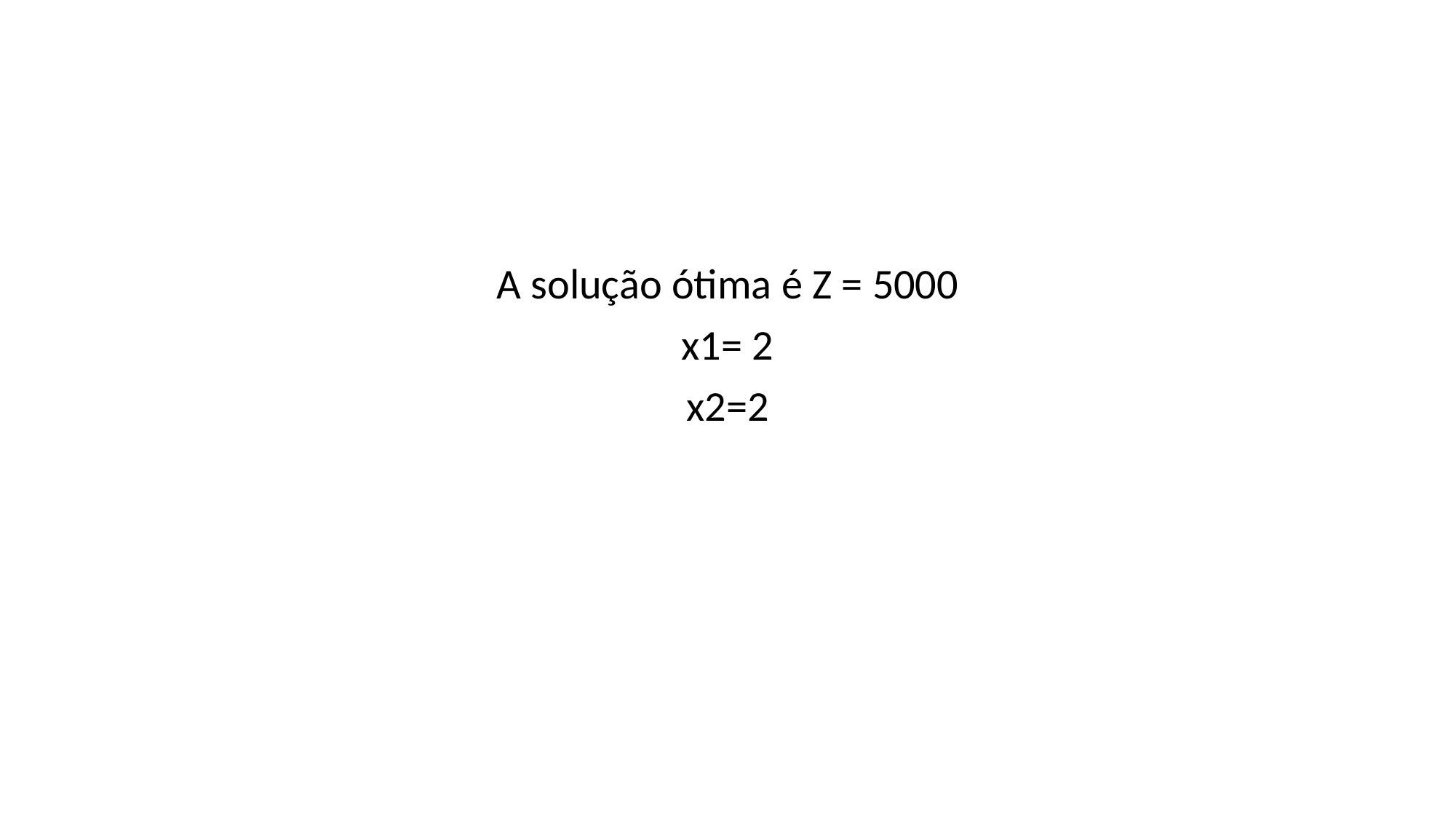

A solução ótima é Z = 5000
x1= 2
x2=2